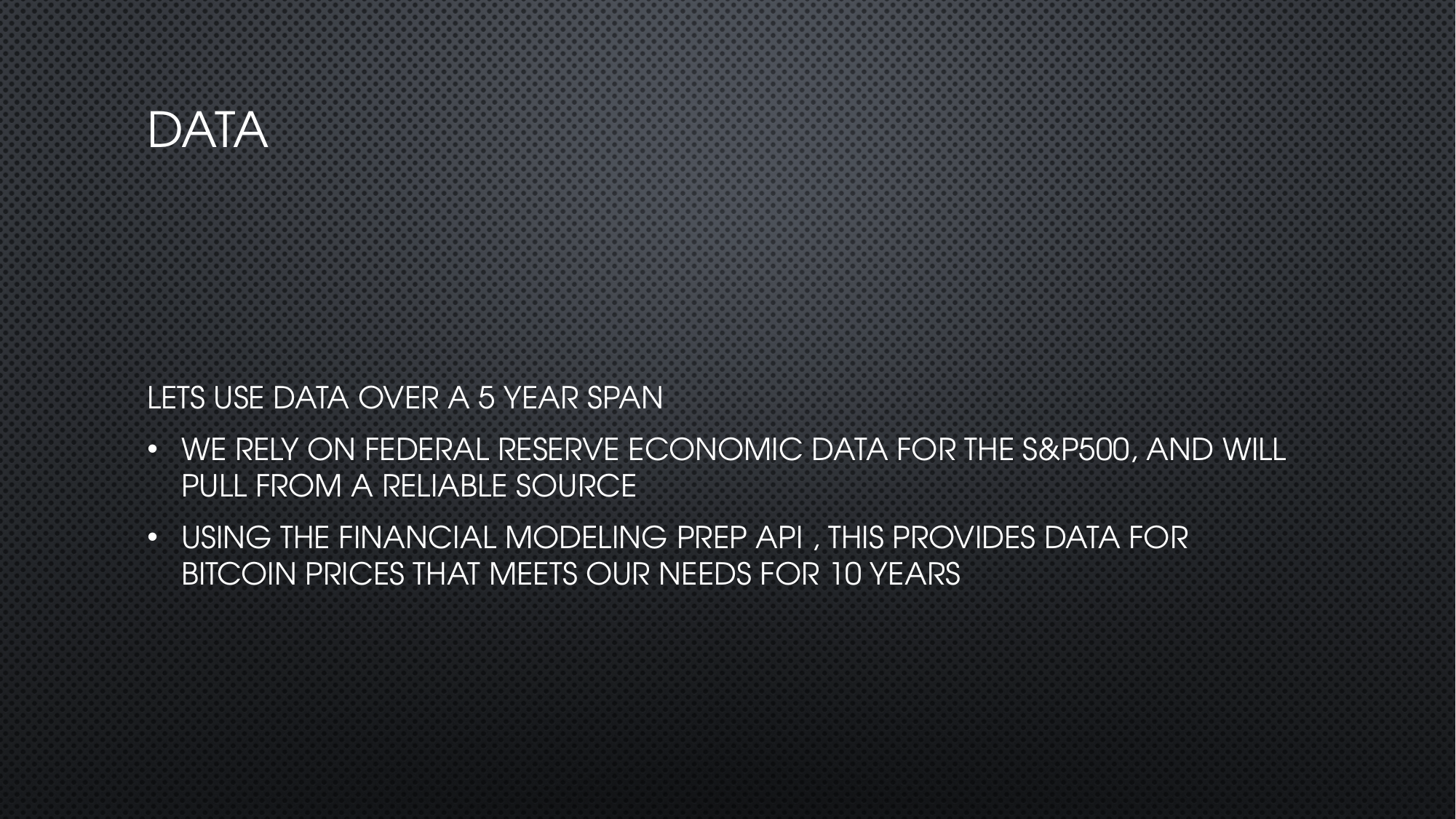

# Data
Lets use data over a 5 year span
We rely on Federal Reserve Economic Data for the S&P500, and will pull from a reliable source
Using the Financial Modeling Prep API , this provides data for bitcoin prices that meets our needs for 10 years